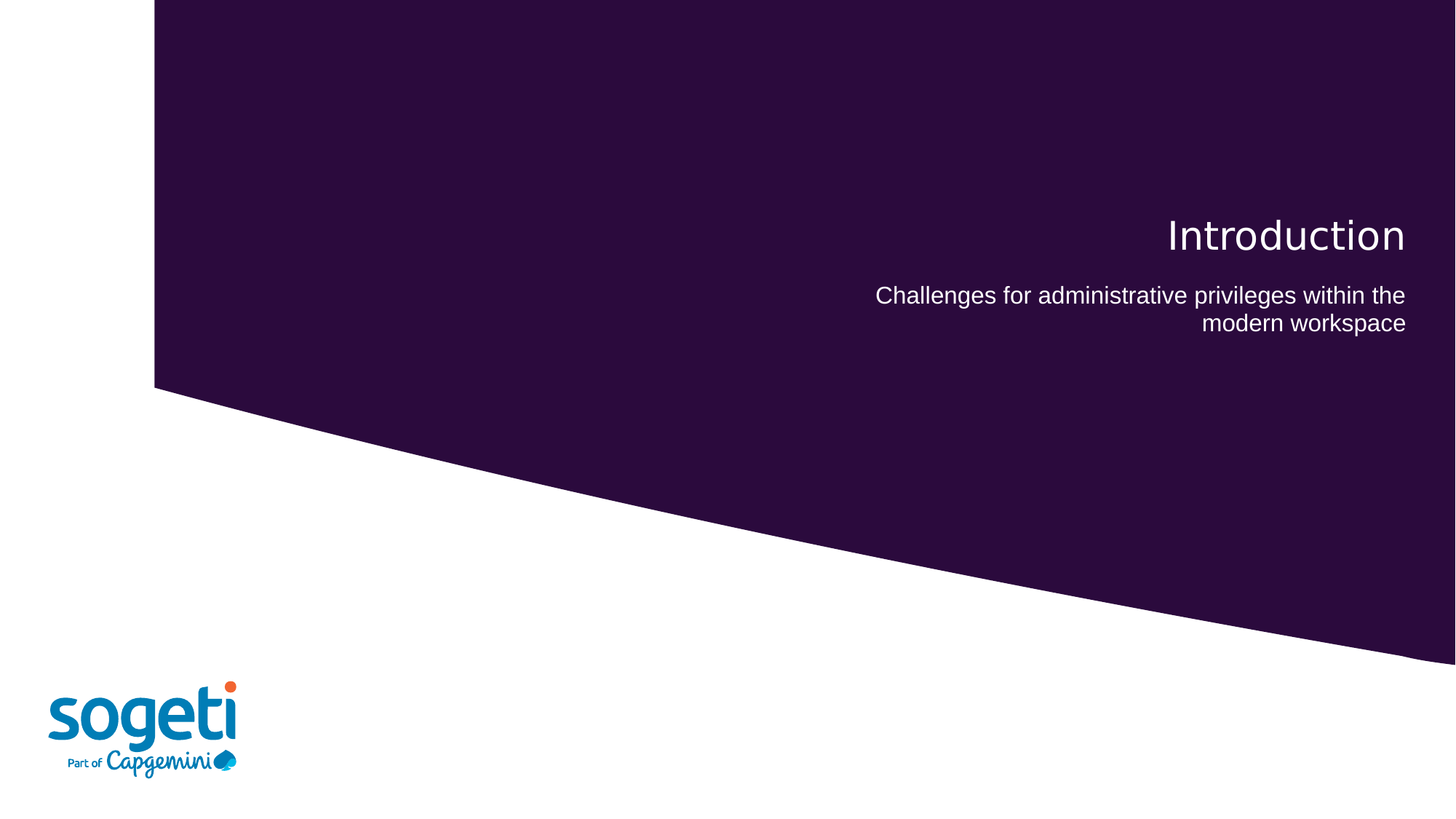

# Introduction
Challenges for administrative privileges within the modern workspace